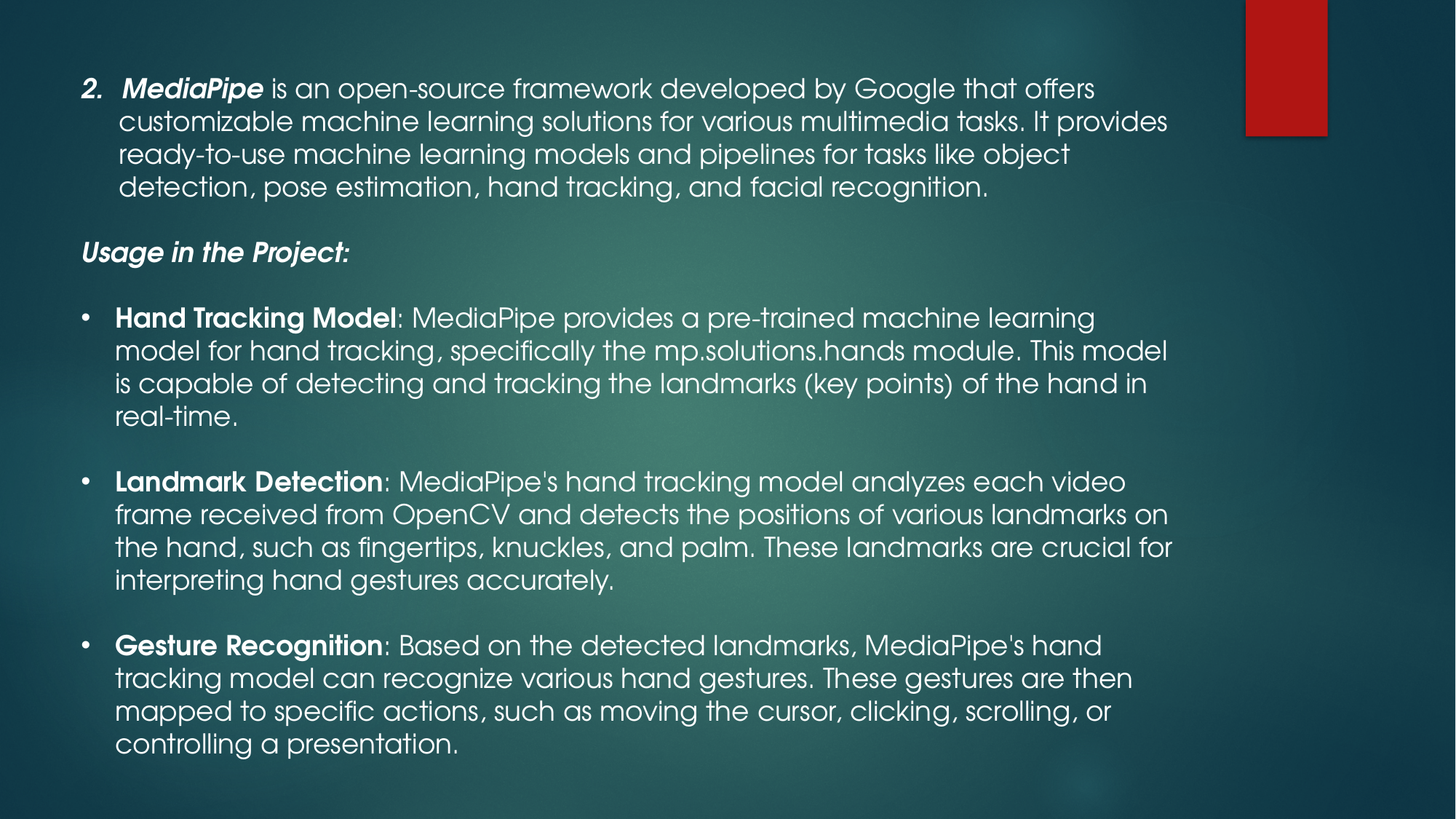

MediaPipe is an open-source framework developed by Google that offers
     customizable machine learning solutions for various multimedia tasks. It provides
     ready-to-use machine learning models and pipelines for tasks like object
     detection, pose estimation, hand tracking, and facial recognition.

Usage in the Project:

Hand Tracking Model: MediaPipe provides a pre-trained machine learning model for hand tracking, specifically the mp.solutions.hands module. This model is capable of detecting and tracking the landmarks (key points) of the hand in real-time.

Landmark Detection: MediaPipe's hand tracking model analyzes each video frame received from OpenCV and detects the positions of various landmarks on the hand, such as fingertips, knuckles, and palm. These landmarks are crucial for interpreting hand gestures accurately.

Gesture Recognition: Based on the detected landmarks, MediaPipe's hand tracking model can recognize various hand gestures. These gestures are then mapped to specific actions, such as moving the cursor, clicking, scrolling, or controlling a presentation.